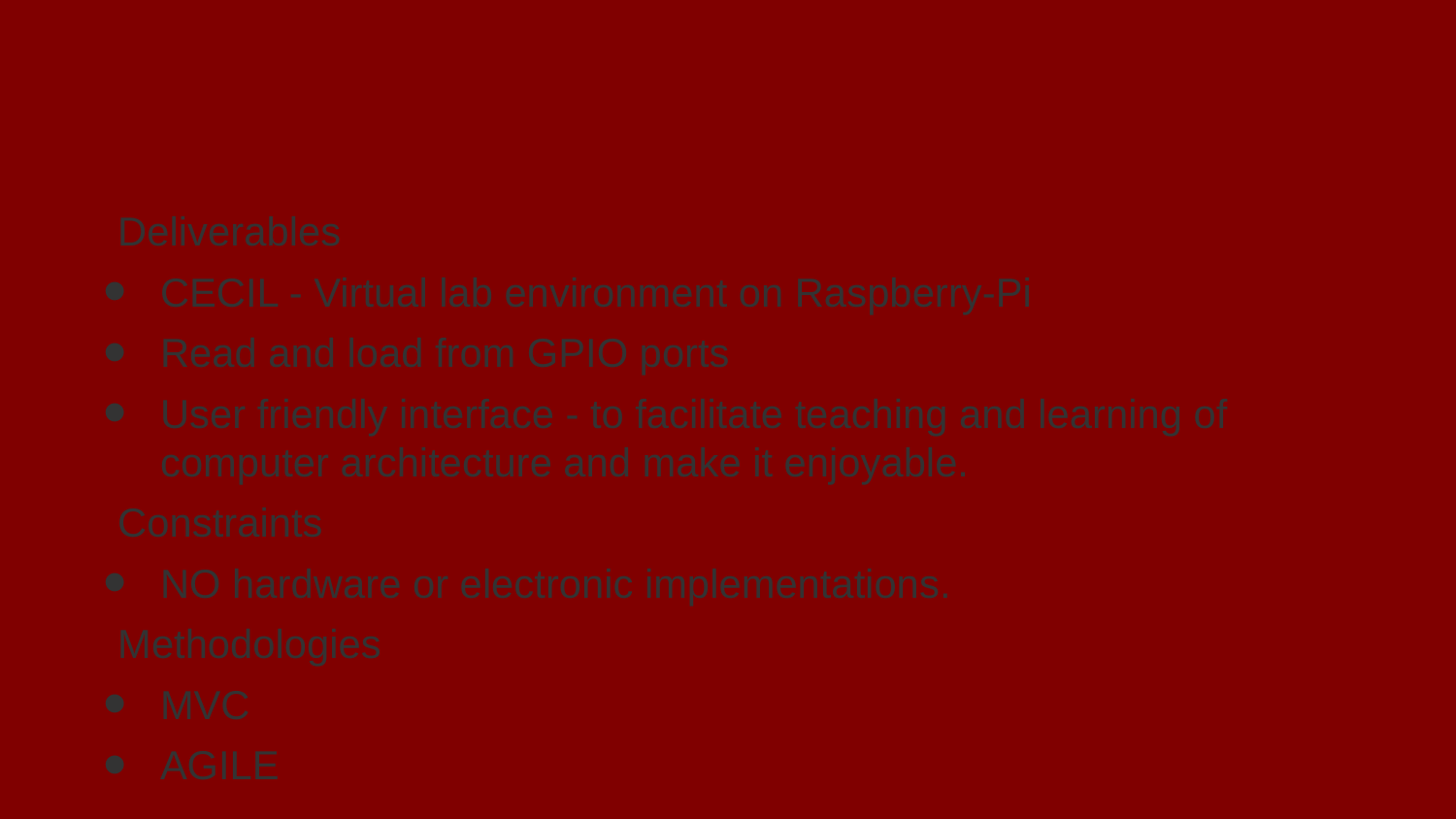

# Goals
Deliverables
CECIL - Virtual lab environment on Raspberry-Pi
Read and load from GPIO ports
User friendly interface - to facilitate teaching and learning of computer architecture and make it enjoyable.
Constraints
NO hardware or electronic implementations.
Methodologies
MVC
AGILE